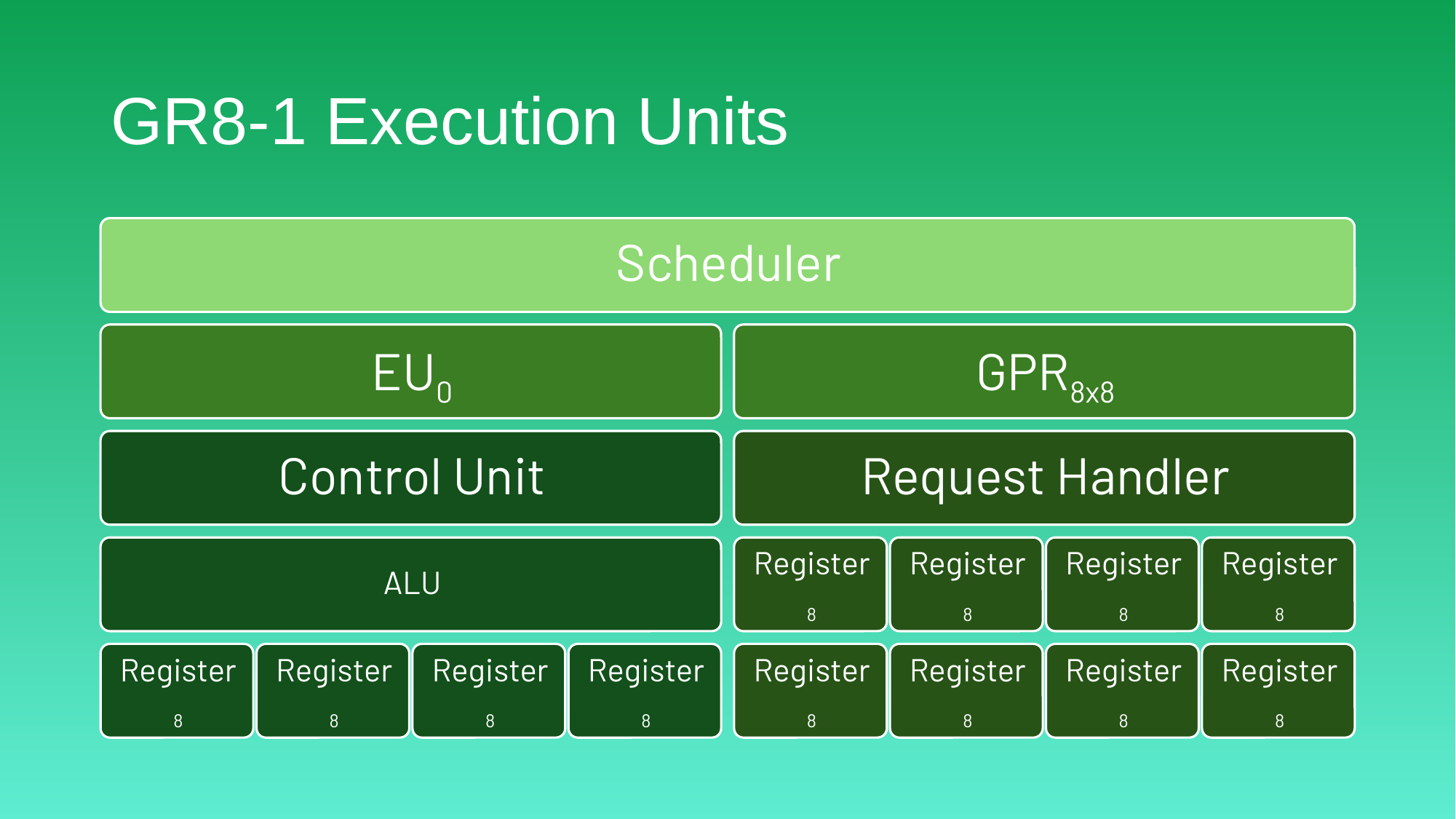

# GR8-1 Execution Units
Scheduler
EU0
Control Unit
ALU
Register8
Register8
Register8
Register8
GPR8x8
Request Handler
Register8
Register8
Register8
Register8
Register8
Register8
Register8
Register8